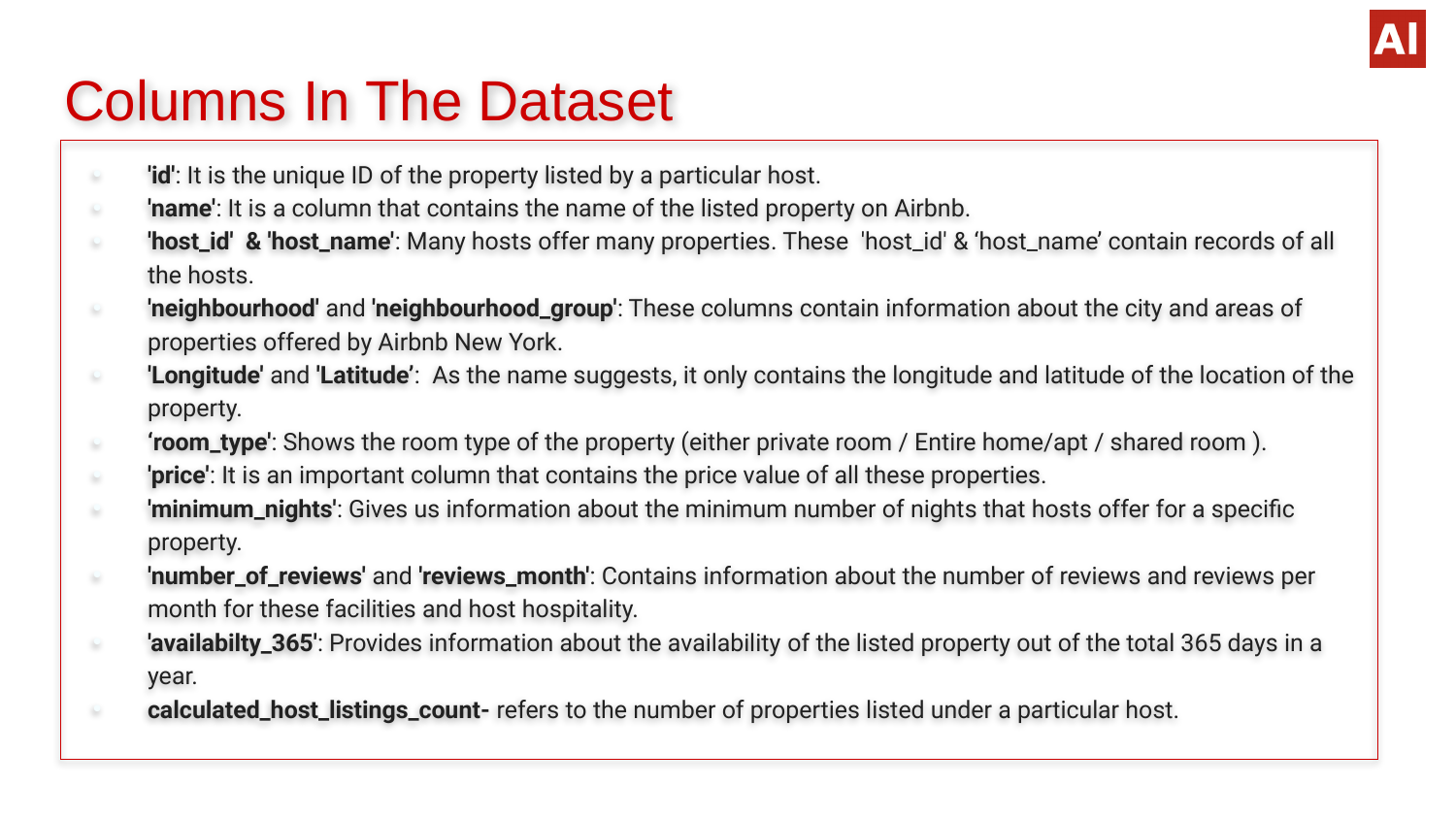

# Columns In The Dataset
'id': It is the unique ID of the property listed by a particular host.
'name': It is a column that contains the name of the listed property on Airbnb.
'host_id'  & 'host_name': Many hosts offer many properties. These  'host_id' & ‘host_name’ contain records of all the hosts.
'neighbourhood' and 'neighbourhood_group': These columns contain information about the city and areas of properties offered by Airbnb New York.
'Longitude' and 'Latitude’:  As the name suggests, it only contains the longitude and latitude of the location of the property.
‘room_type': Shows the room type of the property (either private room / Entire home/apt / shared room ).
'price': It is an important column that contains the price value of all these properties.
'minimum_nights': Gives us information about the minimum number of nights that hosts offer for a specific property.
'number_of_reviews' and 'reviews_month': Contains information about the number of reviews and reviews per month for these facilities and host hospitality.
'availabilty_365': Provides information about the availability of the listed property out of the total 365 days in a year.
calculated_host_listings_count- refers to the number of properties listed under a particular host.